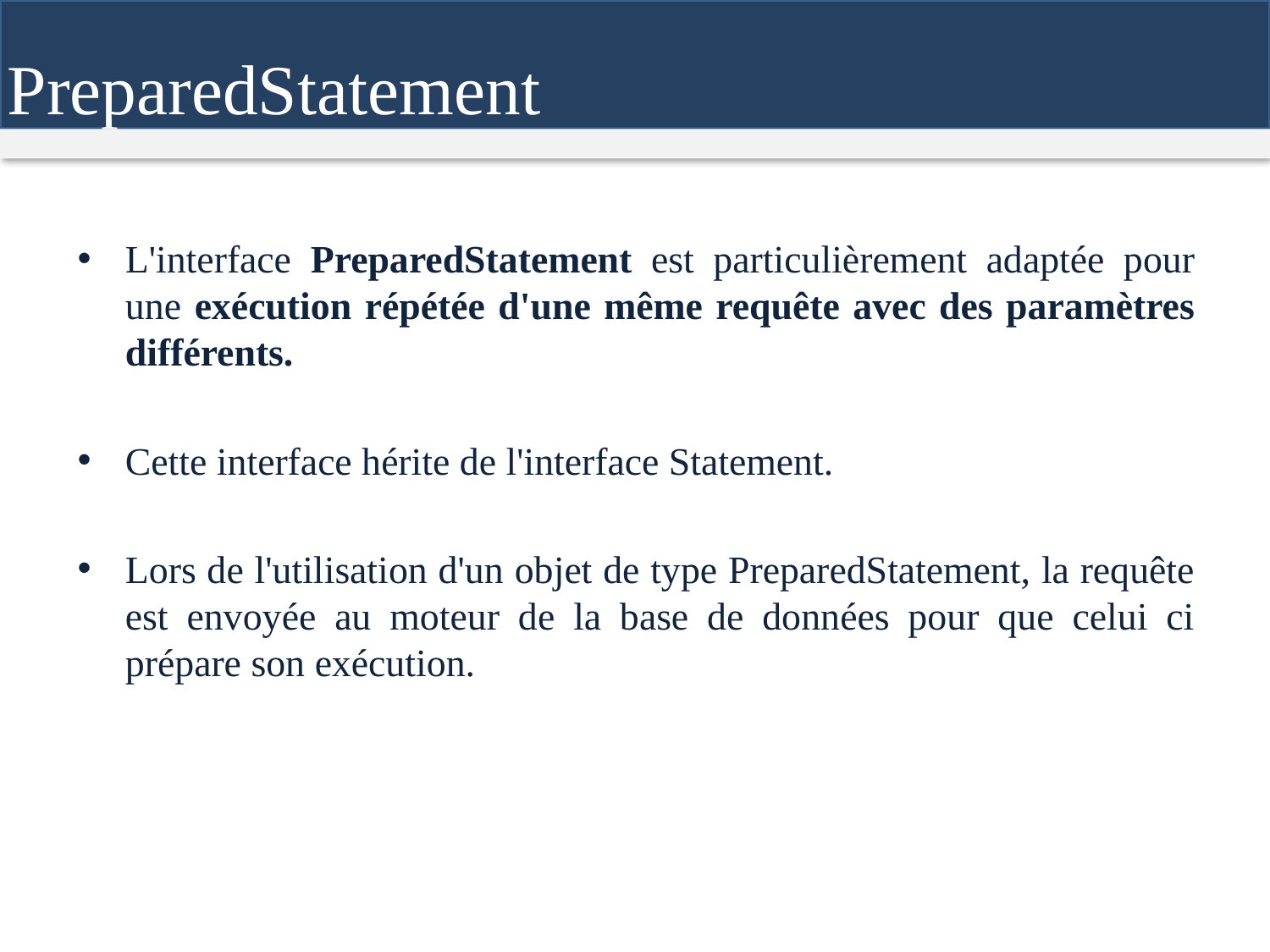

PreparedStatement

L'interface PreparedStatement est particulièrement adaptée pour une exécution répétée d'une même requête avec des paramètres différents.

Cette interface hérite de l'interface Statement.

Lors de l'utilisation d'un objet de type PreparedStatement, la requête est envoyée au moteur de la base de données pour que celui ci prépare son exécution.